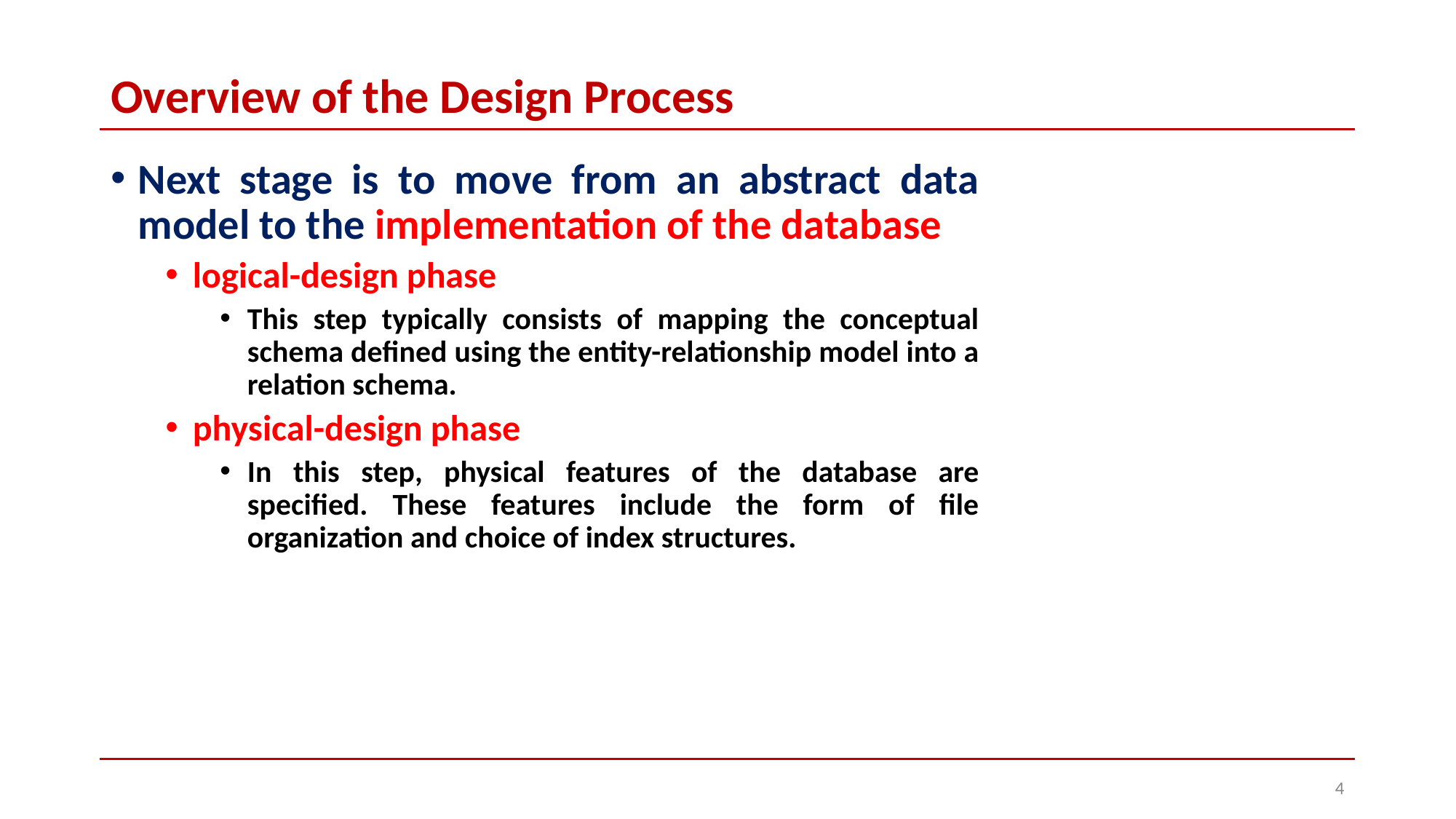

# Overview of the Design Process
Next stage is to move from an abstract data model to the implementation of the database
logical-design phase
This step typically consists of mapping the conceptual schema defined using the entity-relationship model into a relation schema.
physical-design phase
In this step, physical features of the database are specified. These features include the form of file organization and choice of index structures.
4